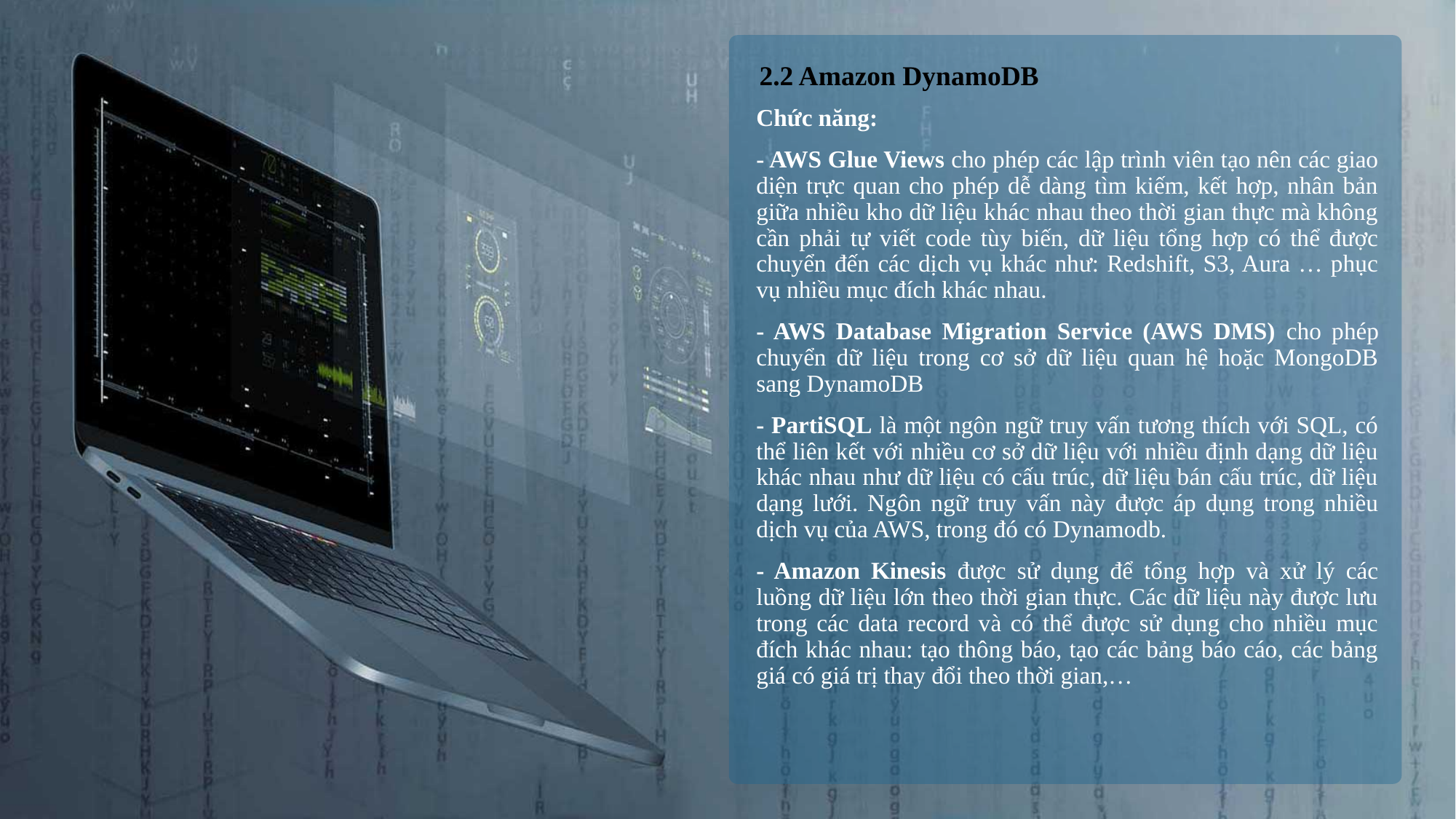

2.2 Amazon DynamoDB
Chức năng:
- AWS Glue Views cho phép các lập trình viên tạo nên các giao diện trực quan cho phép dễ dàng tìm kiếm, kết hợp, nhân bản giữa nhiều kho dữ liệu khác nhau theo thời gian thực mà không cần phải tự viết code tùy biến, dữ liệu tổng hợp có thể được chuyển đến các dịch vụ khác như: Redshift, S3, Aura … phục vụ nhiều mục đích khác nhau.
- AWS Database Migration Service (AWS DMS) cho phép chuyển dữ liệu trong cơ sở dữ liệu quan hệ hoặc MongoDB sang DynamoDB
- PartiSQL là một ngôn ngữ truy vấn tương thích với SQL, có thể liên kết với nhiều cơ sở dữ liệu với nhiều định dạng dữ liệu khác nhau như dữ liệu có cấu trúc, dữ liệu bán cấu trúc, dữ liệu dạng lưới. Ngôn ngữ truy vấn này được áp dụng trong nhiều dịch vụ của AWS, trong đó có Dynamodb.
- Amazon Kinesis được sử dụng để tổng hợp và xử lý các luồng dữ liệu lớn theo thời gian thực. Các dữ liệu này được lưu trong các data record và có thể được sử dụng cho nhiều mục đích khác nhau: tạo thông báo, tạo các bảng báo cáo, các bảng giá có giá trị thay đổi theo thời gian,…